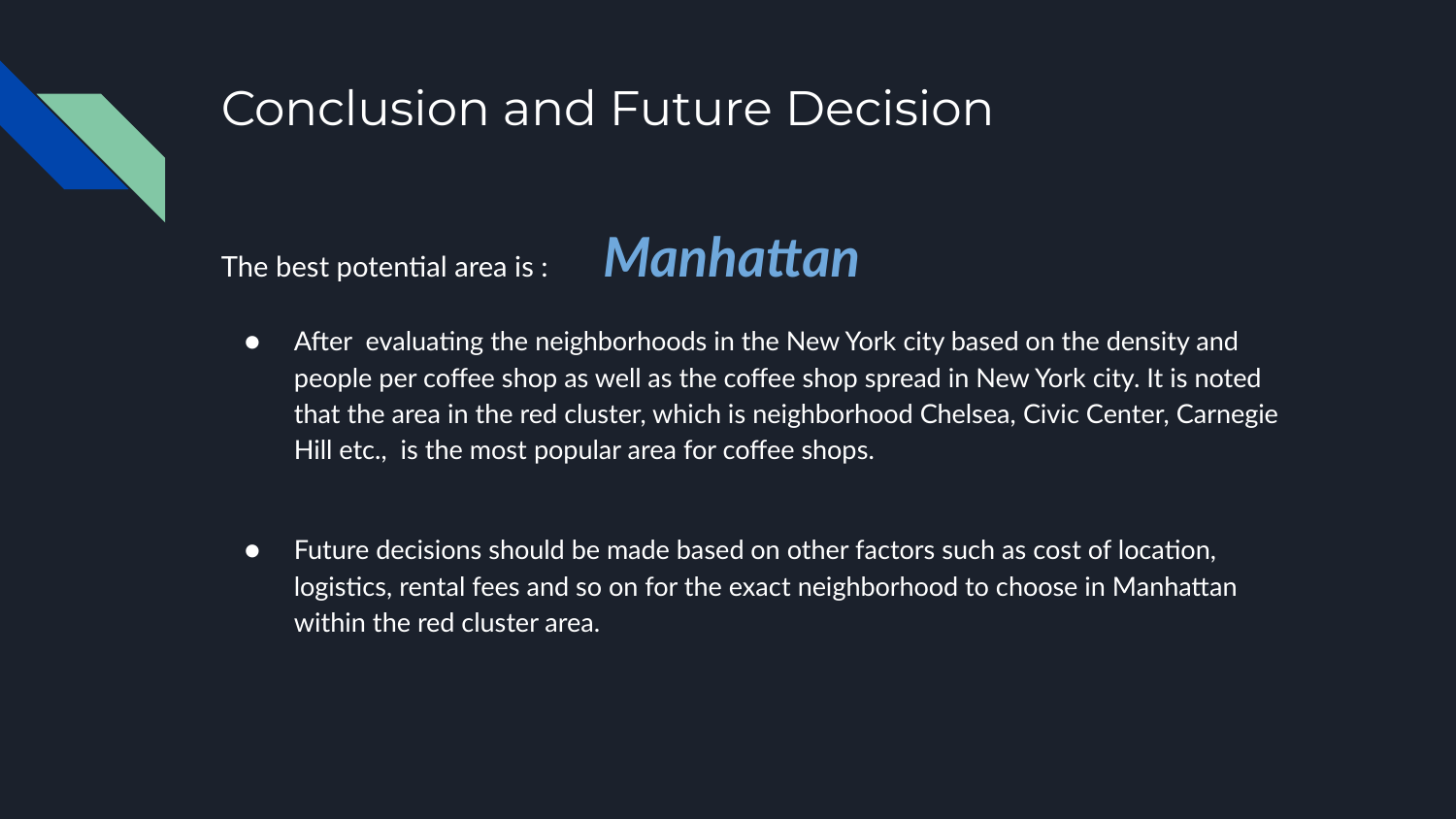

# Conclusion and Future Decision
The best potential area is :        Manhattan
After  evaluating the neighborhoods in the New York city based on the density and people per coffee shop as well as the coffee shop spread in New York city. It is noted that the area in the red cluster, which is neighborhood Chelsea, Civic Center, Carnegie Hill etc.,  is the most popular area for coffee shops.

Future decisions should be made based on other factors such as cost of location, logistics, rental fees and so on for the exact neighborhood to choose in Manhattan within the red cluster area.